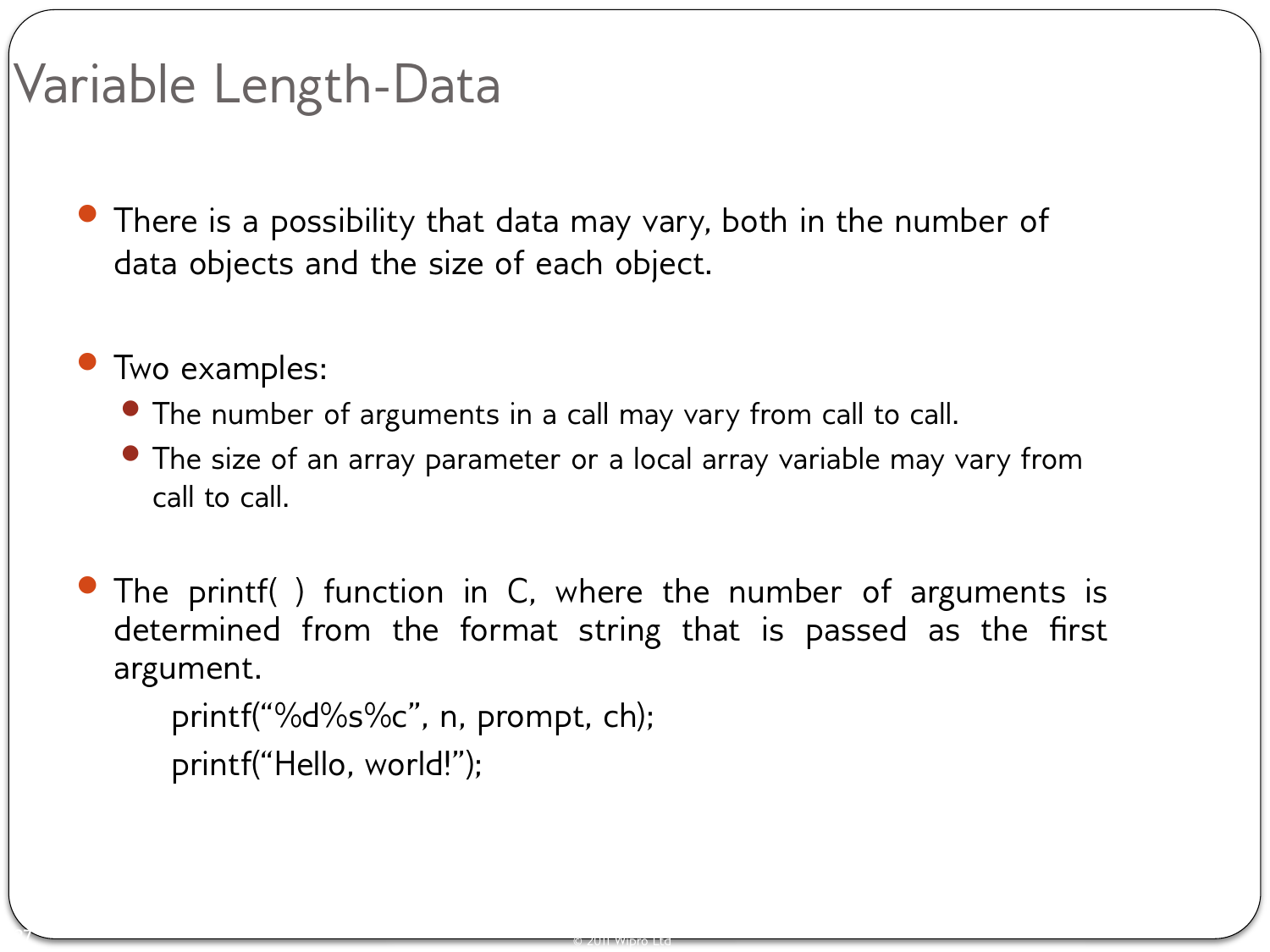

# Variable Length-Data
There is a possibility that data may vary, both in the number of data objects and the size of each object.

Two examples:
The number of arguments in a call may vary from call to call.
The size of an array parameter or a local array variable may vary from call to call.

The printf( ) function in C, where the number of arguments is determined from the format string that is passed as the first argument.
         printf(“%d%s%c”, n, prompt, ch);
         printf(“Hello, world!”);